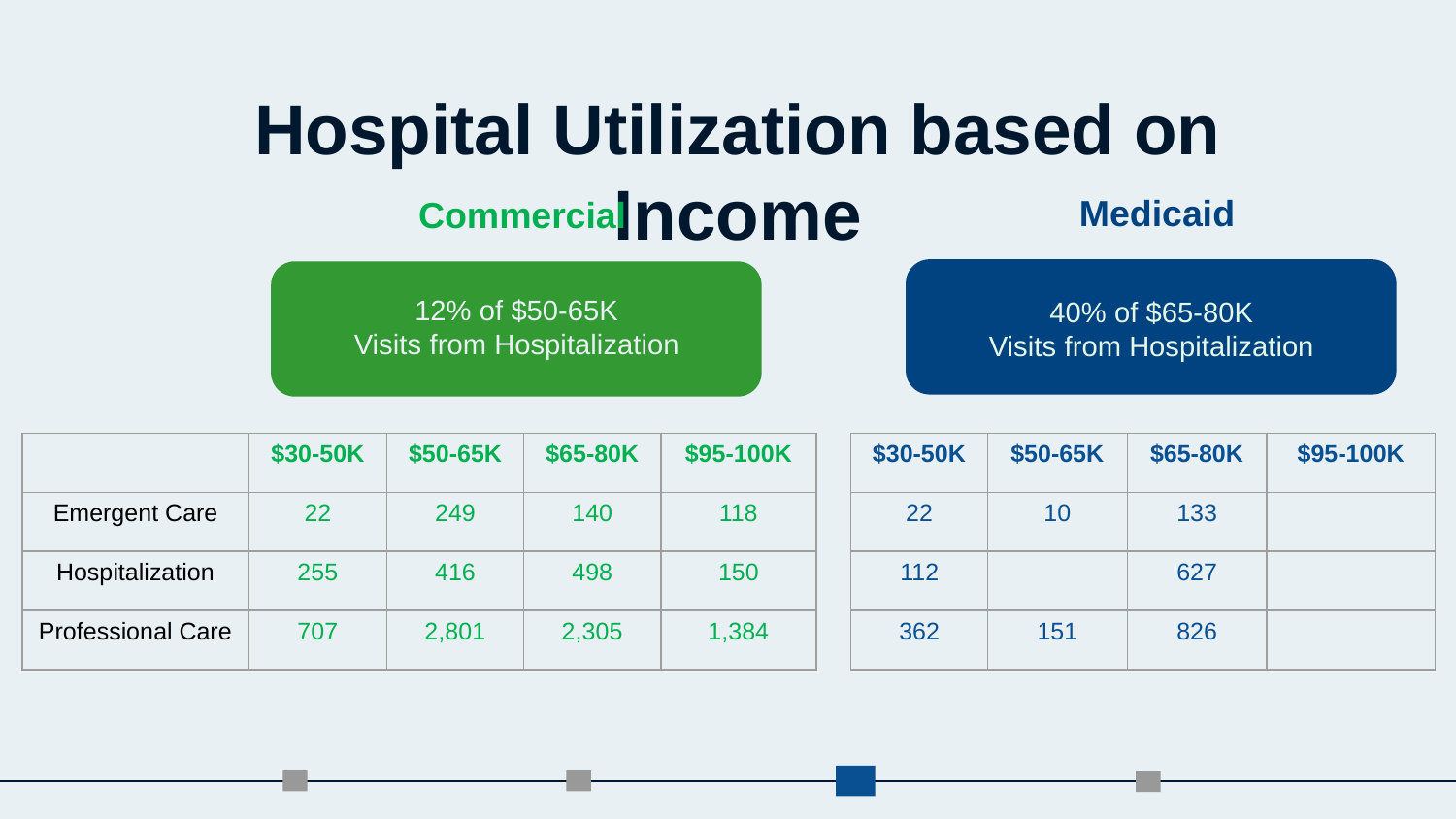

# Hospital Utilization based on Income
Medicaid
Commercial

12% of $50-65K
Visits from Hospitalization
40% of $65-80K
Visits from Hospitalization

|  | $30-50K | $50-65K | $65-80K | $95-100K |  | $30-50K | $50-65K | $65-80K | $95-100K |
| --- | --- | --- | --- | --- | --- | --- | --- | --- | --- |
| Emergent Care | 22 | 249 | 140 | 118 |  | 22 | 10 | 133 |  |
| Hospitalization | 255 | 416 | 498 | 150 |  | 112 |  | 627 |  |
| Professional Care | 707 | 2,801 | 2,305 | 1,384 |  | 362 | 151 | 826 |  |